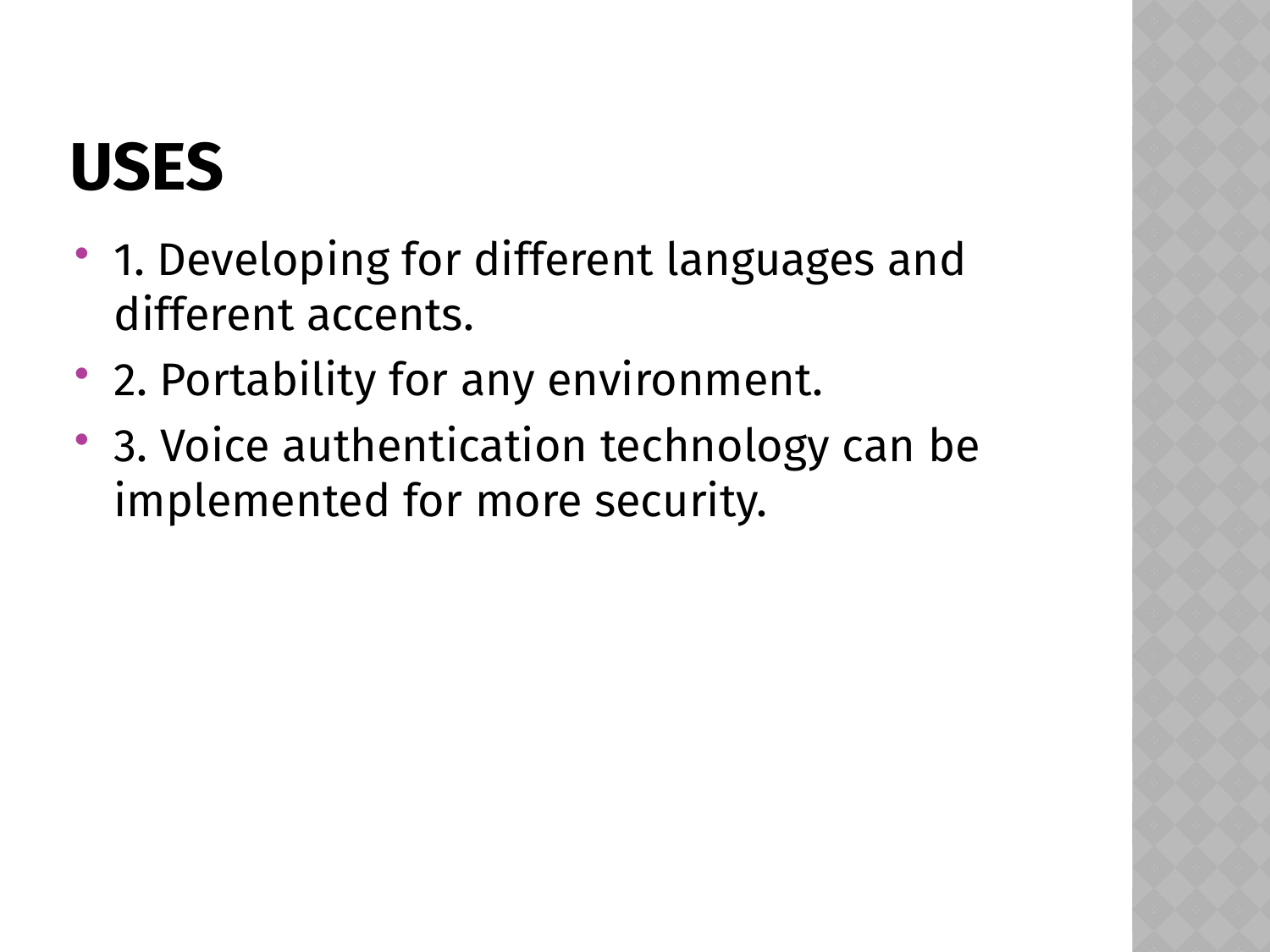

# Uses
1. Developing for different languages and different accents.
2. Portability for any environment.
3. Voice authentication technology can be implemented for more security.